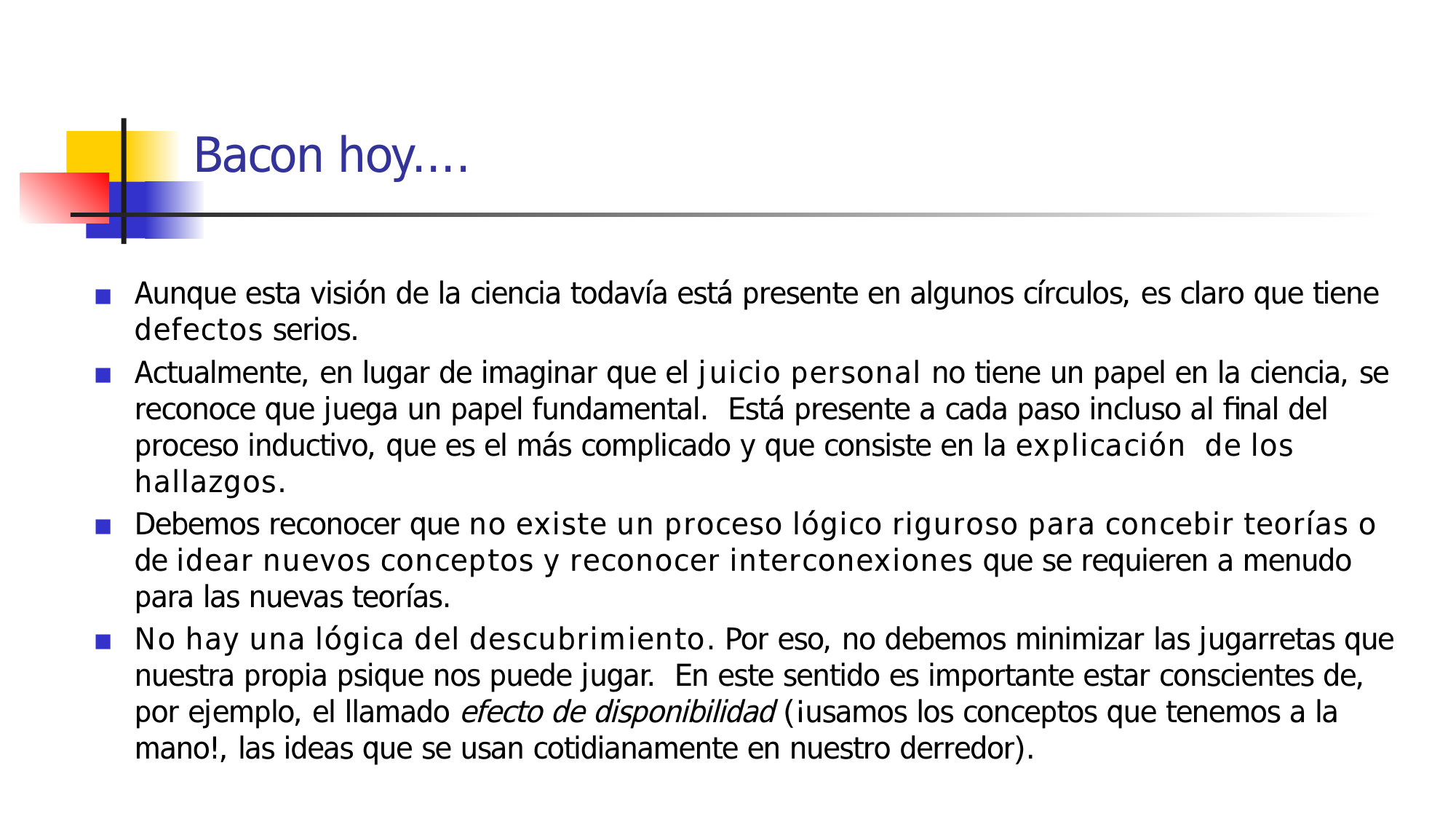

# Bacon hoy....
Aunque esta visión de la ciencia todavía está presente en algunos círculos, es claro que tiene defectos serios.
Actualmente, en lugar de imaginar que el juicio personal no tiene un papel en la ciencia, se reconoce que juega un papel fundamental.  Está presente a cada paso incluso al final del proceso inductivo, que es el más complicado y que consiste en la explicación  de los hallazgos.
Debemos reconocer que no existe un proceso lógico riguroso para concebir teorías o de idear nuevos conceptos y reconocer interconexiones que se requieren a menudo para las nuevas teorías.
No hay una lógica del descubrimiento. Por eso, no debemos minimizar las jugarretas que nuestra propia psique nos puede jugar.  En este sentido es importante estar conscientes de, por ejemplo, el llamado efecto de disponibilidad (¡usamos los conceptos que tenemos a la mano!, las ideas que se usan cotidianamente en nuestro derredor).